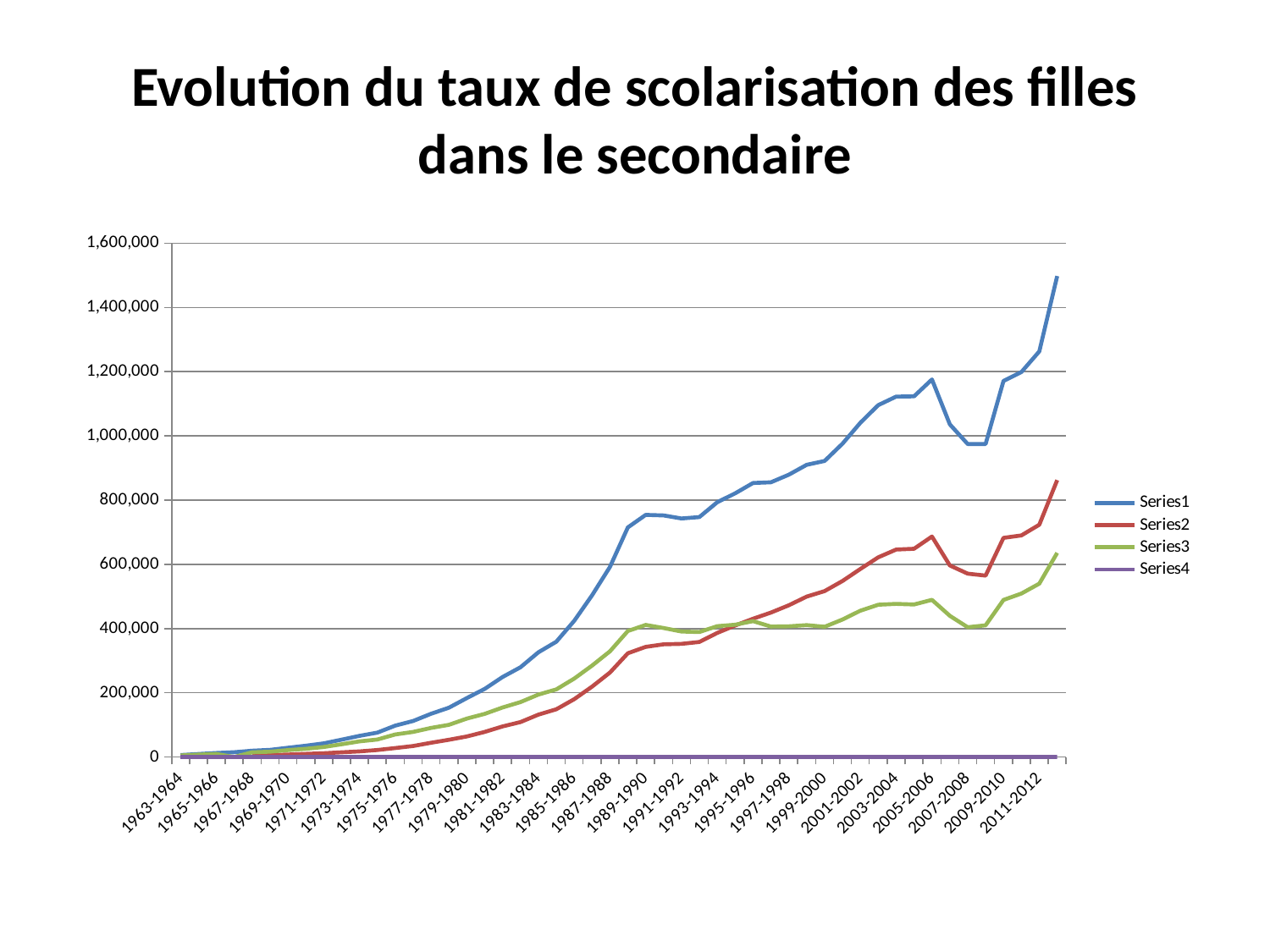

# Evolution du taux de scolarisation des filles dans le secondaire

### Chart

| Category |  |  |  |  |
|---|---|---|---|---|
| 1963-1964 | 5823.0 | 1277.0 | 4546.0 | 21.93027648978189 |
| 1964-1965 | 9031.0 | 1873.0 | 7158.0 | 20.7396744546562 |
| 1965-1966 | 12213.0 | 3042.0 | 9171.0 | 24.90788504053059 |
| 1966-1967 | 14645.0 | None | 0.0 | 0.0 |
| 1967-1968 | 19340.0 | 4961.0 | 14379.0 | 25.651499482936917 |
| 1968-1969 | 22084.0 | 5815.0 | 16269.0 | 26.331280565115026 |
| 1969-1970 | 28630.0 | 7350.0 | 21280.0 | 25.6723716381418 |
| 1970-1971 | 34988.0 | 9633.0 | 25355.0 | 27.532296787469978 |
| 1971-1972 | 42286.0 | 11380.0 | 30906.0 | 26.911980324457286 |
| 1972-1973 | 53799.0 | 14414.0 | 39385.0 | 26.7923195598431 |
| 1973-1974 | 65673.0 | 17253.0 | 48420.0 | 26.271070302864192 |
| 1974-1975 | 75797.0 | 21520.0 | 54277.0 | 28.391624998350856 |
| 1975-1976 | 97571.0 | 27601.0 | 69970.0 | 28.28811839583483 |
| 1976-1977 | 112003.0 | 34083.0 | 77920.0 | 30.430434899065183 |
| 1977-1978 | 134427.0 | 44132.0 | 90295.0 | 32.8297142687109 |
| 1978-1979 | 153449.0 | 53483.0 | 99966.0 | 34.853925408441896 |
| 1979-1980 | 183205.0 | 63738.0 | 119467.0 | 34.790535192816826 |
| 1980-1981 | 211948.0 | 77897.0 | 134051.0 | 36.75288278256931 |
| 1981-1982 | 248996.0 | 95029.0 | 153967.0 | 38.16487011839548 |
| 1982-1983 | 279299.0 | 108498.0 | 170801.0 | 38.846540803941295 |
| 1983-1984 | 325869.0 | 131757.0 | 194112.0 | 40.43250508639977 |
| 1984-1985 | 358849.0 | 148439.0 | 210410.0 | 41.36530964277456 |
| 1985-1986 | 423502.0 | 179686.0 | 243816.0 | 42.4286071848539 |
| 1986-1987 | 503308.0 | 218898.0 | 284410.0 | 43.491857868343004 |
| 1987-1988 | 591783.0 | 262774.0 | 329009.0 | 44.40377638424896 |
| 1988-1989 | 714966.0 | 322875.0 | 392091.0 | 45.159490101627185 |
| 1989-1990 | 753947.0 | 342788.0 | 411159.0 | 45.465795341051866 |
| 1990-1991 | 752264.0 | 350774.0 | 401490.0 | 46.62910892984381 |
| 1991-1992 | 742745.0 | 352093.0 | 390652.0 | 47.40429084005951 |
| 1992-1993 | 747152.0 | 358062.0 | 389090.0 | 47.923581814677604 |
| 1993-1994 | 793457.0 | 386224.0 | 407233.0 | 48.67610973247451 |
| 1994-1995 | 821059.0 | 409246.0 | 411813.0 | 49.84367749455275 |
| 1995-1996 | 853303.0 | 430416.0 | 422887.0 | 50.44116802589464 |
| 1996-1997 | 855481.0 | 449506.0 | 405975.0 | 52.54424119296628 |
| 1997-1998 | 879090.0 | 472302.0 | 406788.0 | 53.72623963416717 |
| 1998-1999 | 909927.0 | 499435.0 | 410492.0 | 54.88737008573212 |
| 1999-2000 | 921959.0 | 516519.0 | 405440.0 | 56.0240748232839 |
| 2000-2001 | 975862.0 | 547945.0 | 427917.0 | 56.14984495758618 |
| 2001-2002 | 1041047.0 | 585486.0 | 455561.0 | 56.24011211789669 |
| 2002-2003 | 1095730.0 | 621647.0 | 474083.0 | 56.733593129694356 |
| 2003-2004 | 1122395.0 | 645782.0 | 476613.0 | 57.53607241657349 |
| 2004-2005 | 1123123.0 | 648325.0 | 474798.0 | 57.725200178431066 |
| 2005-2006 | 1175731.0 | 686440.0 | 489291.0 | 58.384103166455574 |
| 2006-2007 | 1035863.0 | 596347.0 | 439516.0 | 57.57006476725199 |
| 2007-2008 | 974748.0 | 570842.0 | 403906.0 | 58.563033727691675 |
| 2008-2009 | 974736.0 | 564799.0 | 409937.0 | 57.94379196007945 |
| 2009-2010 | 1171180.0 | 682185.0 | 488995.0 | 58.247664748373424 |
| 2010-2011 | 1198888.0 | 690026.0 | 508862.0 | 57.555501431326334 |
| 2011-2012 | 1263090.0 | 723413.0 | 539677.0 | 57.27327427182545 |
| 2012-2013 | 1497879.0 | 862299.0 | 635580.0 | 57.56800115363121 |